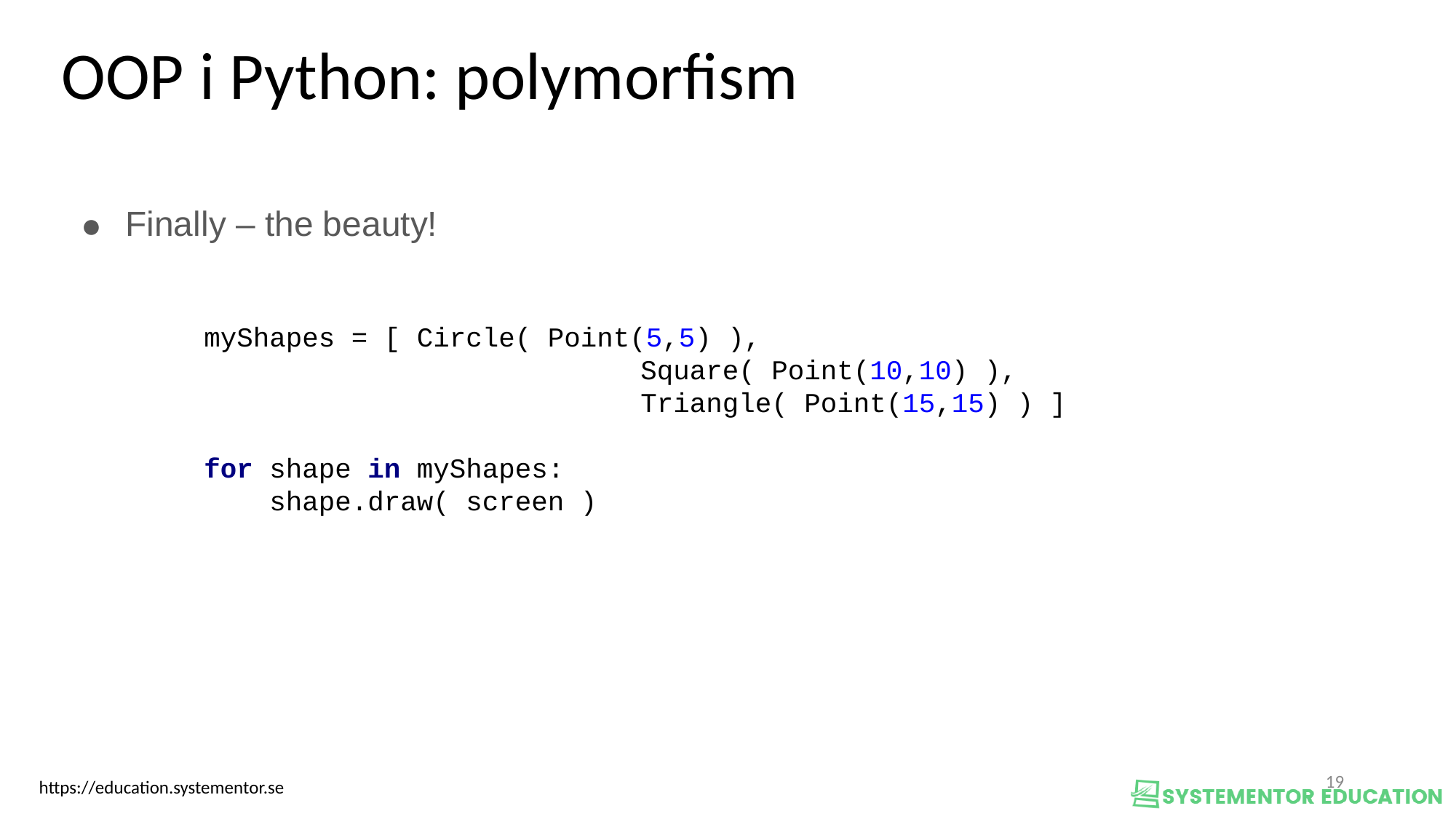

OOP i Python: polymorfism
Finally – the beauty!

myShapes = [ Circle( Point(5,5) ),
				Square( Point(10,10) ),
				Triangle( Point(15,15) ) ]

for shape in myShapes:
    shape.draw( screen )
19